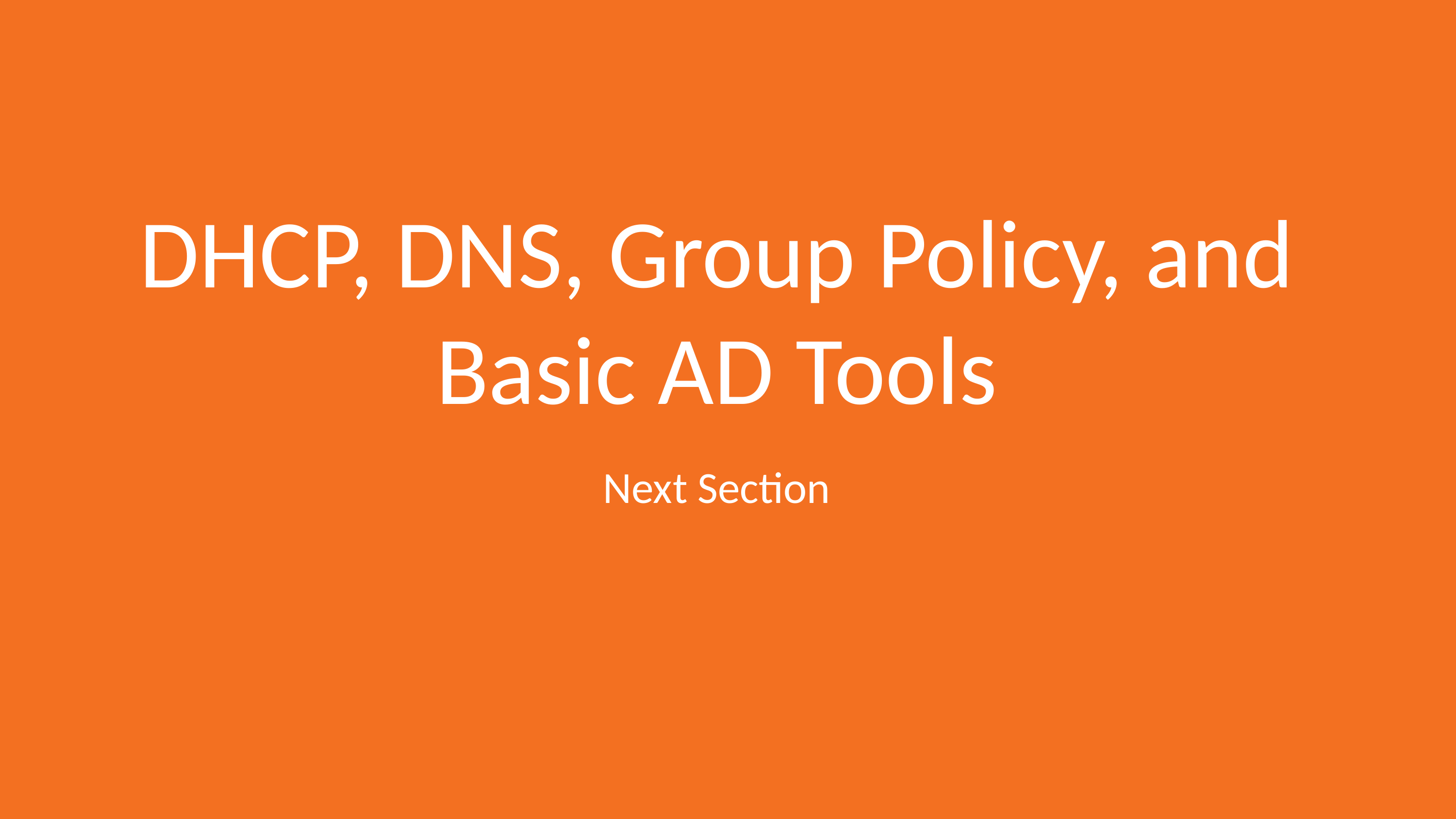

# DHCP, DNS, Group Policy, and Basic AD Tools
Next Section